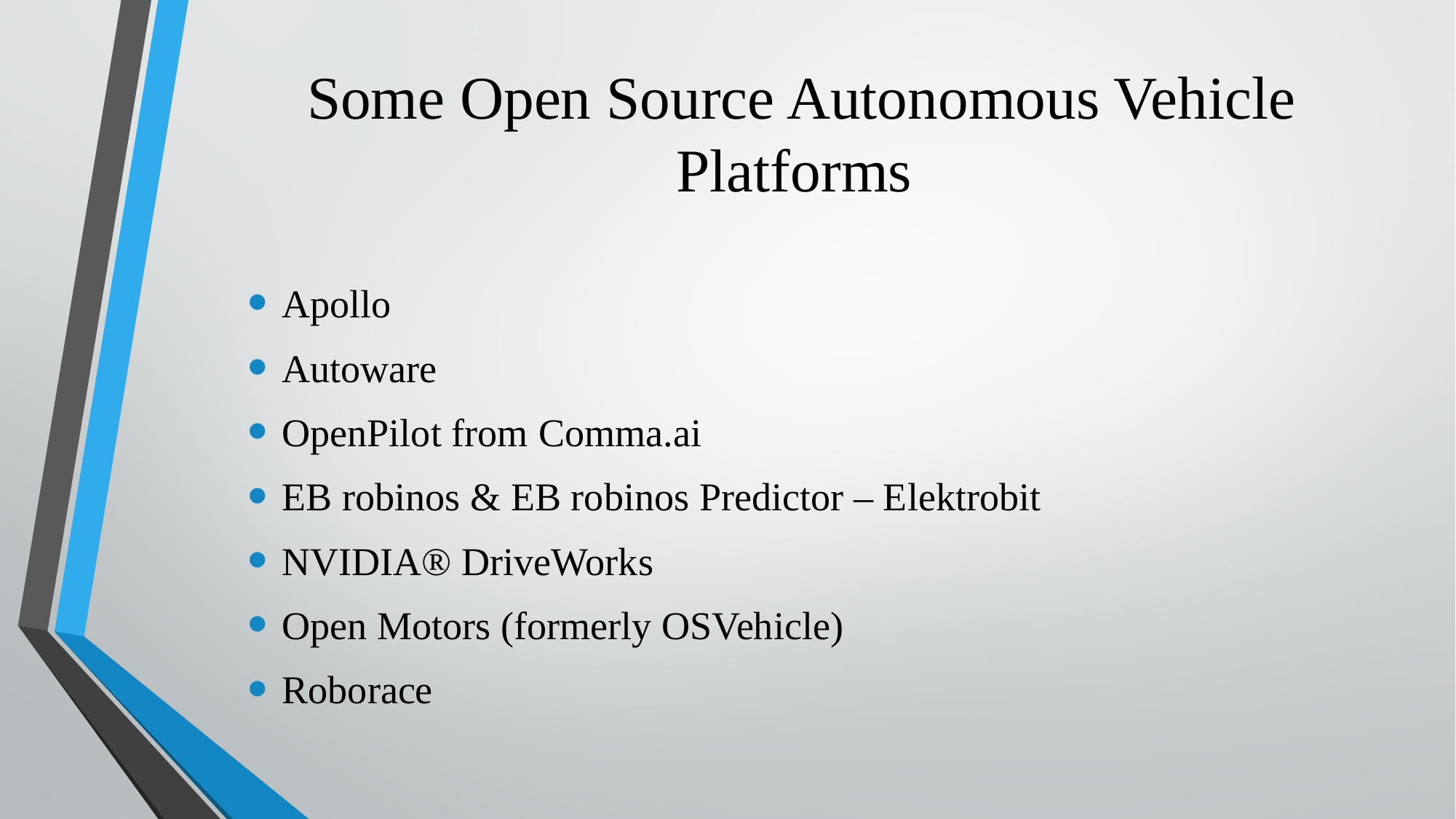

# Some Open Source Autonomous Vehicle Platforms
Apollo
Autoware
OpenPilot from Comma.ai
EB robinos & EB robinos Predictor – Elektrobit
NVIDIA® DriveWorks
Open Motors (formerly OSVehicle)
Roborace